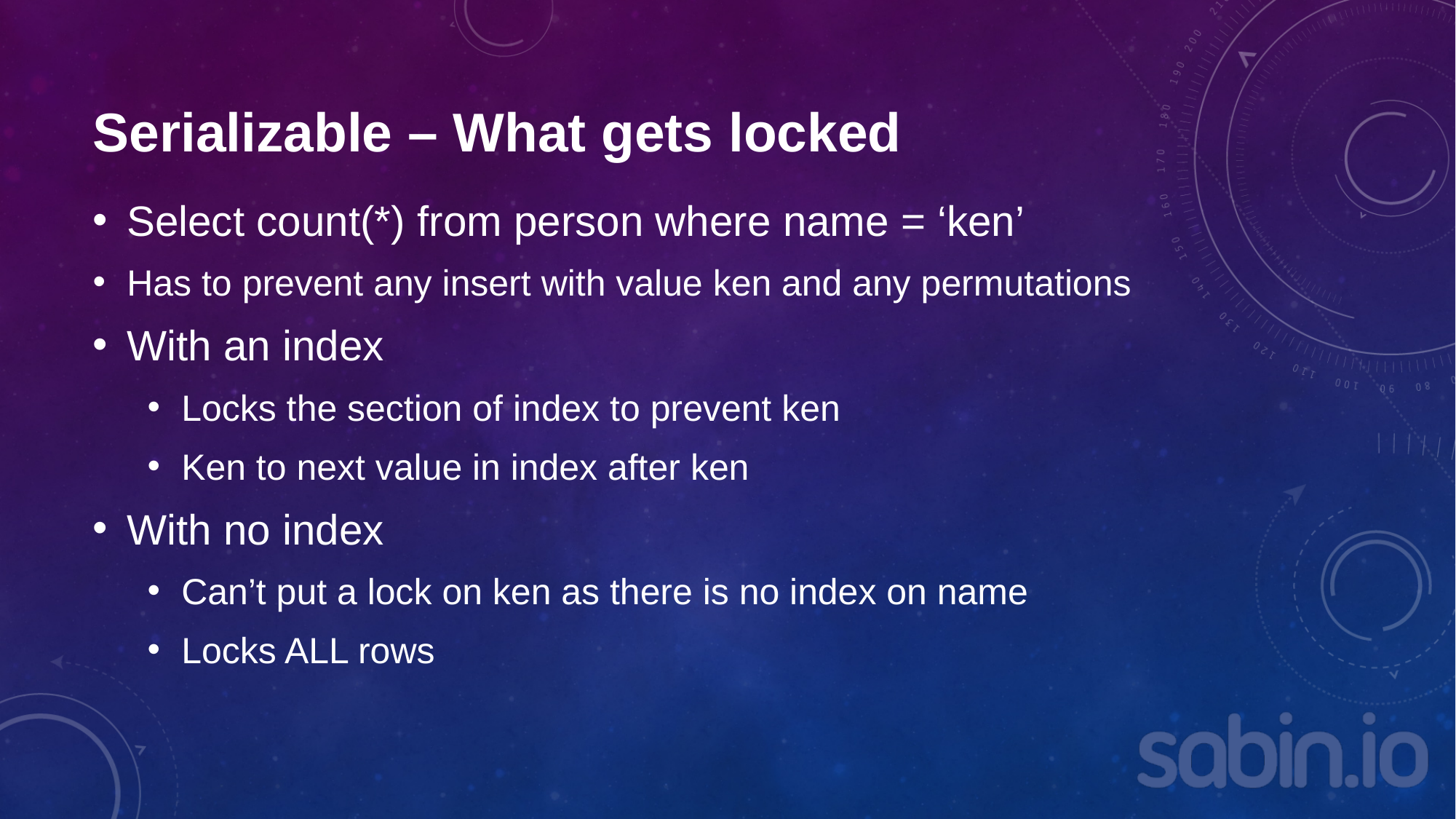

# Serializable – What gets locked
Select count(*) from person where name = ‘ken’
Has to prevent any insert with value ken and any permutations
With an index
Locks the section of index to prevent ken
Ken to next value in index after ken
With no index
Can’t put a lock on ken as there is no index on name
Locks ALL rows